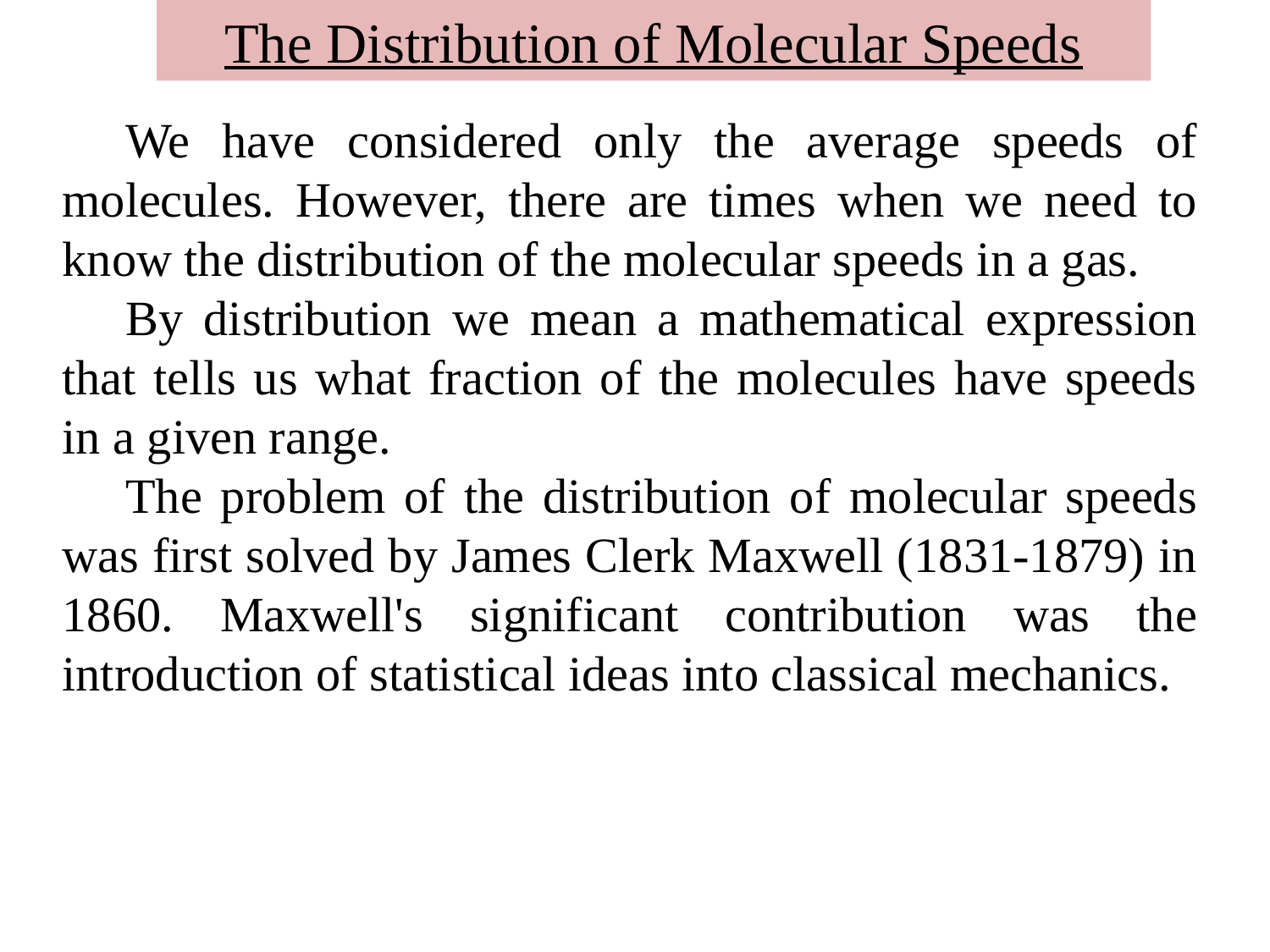

# The Distribution of Molecular Speeds
We have considered only the average speeds of molecules. However, there are times when we need to know the distribution of the molecular speeds in a gas.
By distribution we mean a mathematical expression that tells us what fraction of the molecules have speeds in a given range.
The problem of the distribution of molecular speeds was first solved by James Clerk Maxwell (1831-1879) in 1860. Maxwell's significant contribution was the introduction of statistical ideas into classical mechanics.